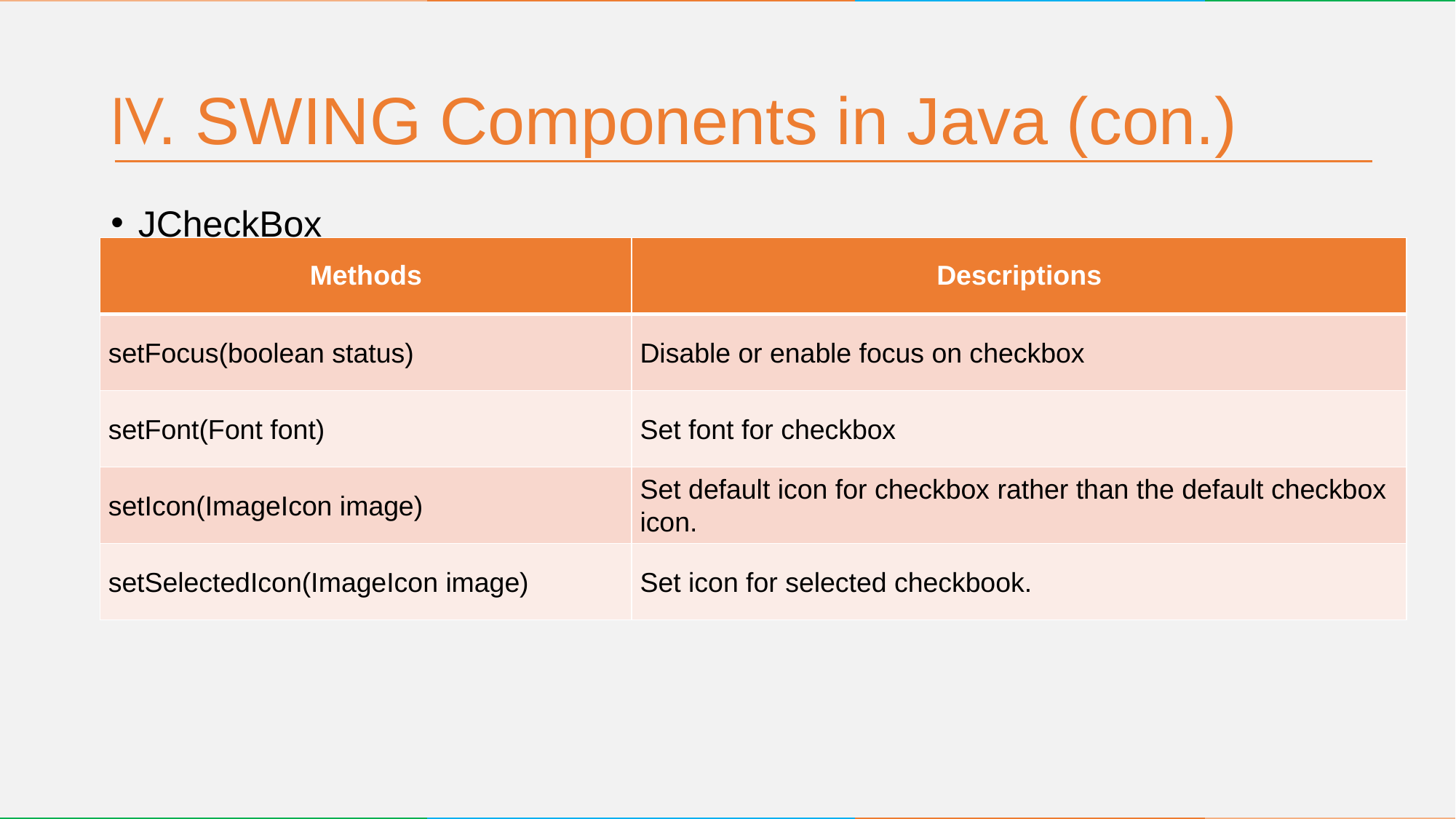

# IV. SWING Components in Java (con.)
JCheckBox
| Methods | Descriptions |
| --- | --- |
| setFocus(boolean status) | Disable or enable focus on checkbox |
| setFont(Font font) | Set font for checkbox |
| setIcon(ImageIcon image) | Set default icon for checkbox rather than the default checkbox icon. |
| setSelectedIcon(ImageIcon image) | Set icon for selected checkbook. |